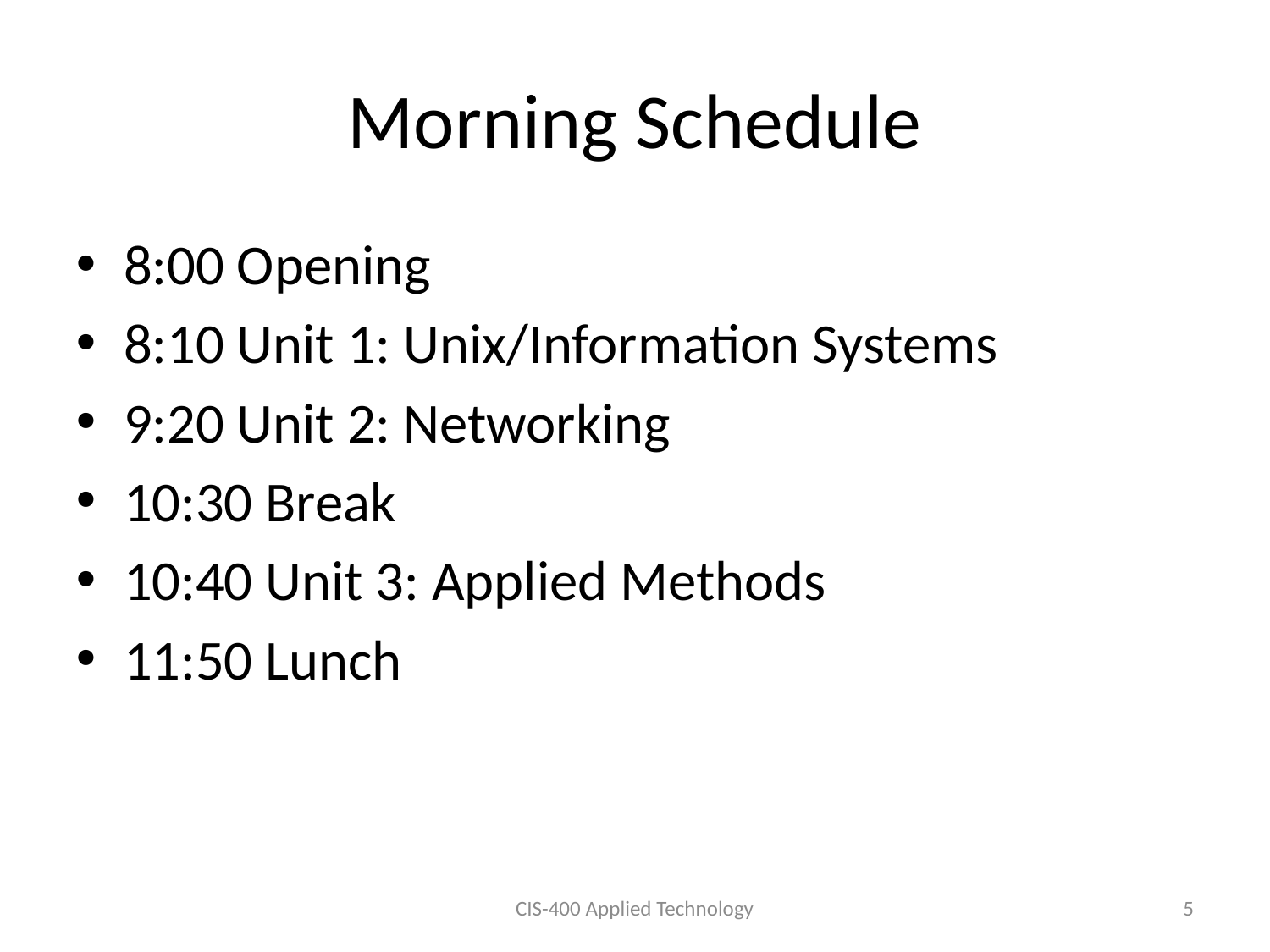

# Morning Schedule
8:00 Opening
8:10 Unit 1: Unix/Information Systems
9:20 Unit 2: Networking
10:30 Break
10:40 Unit 3: Applied Methods
11:50 Lunch
CIS-400 Applied Technology
5